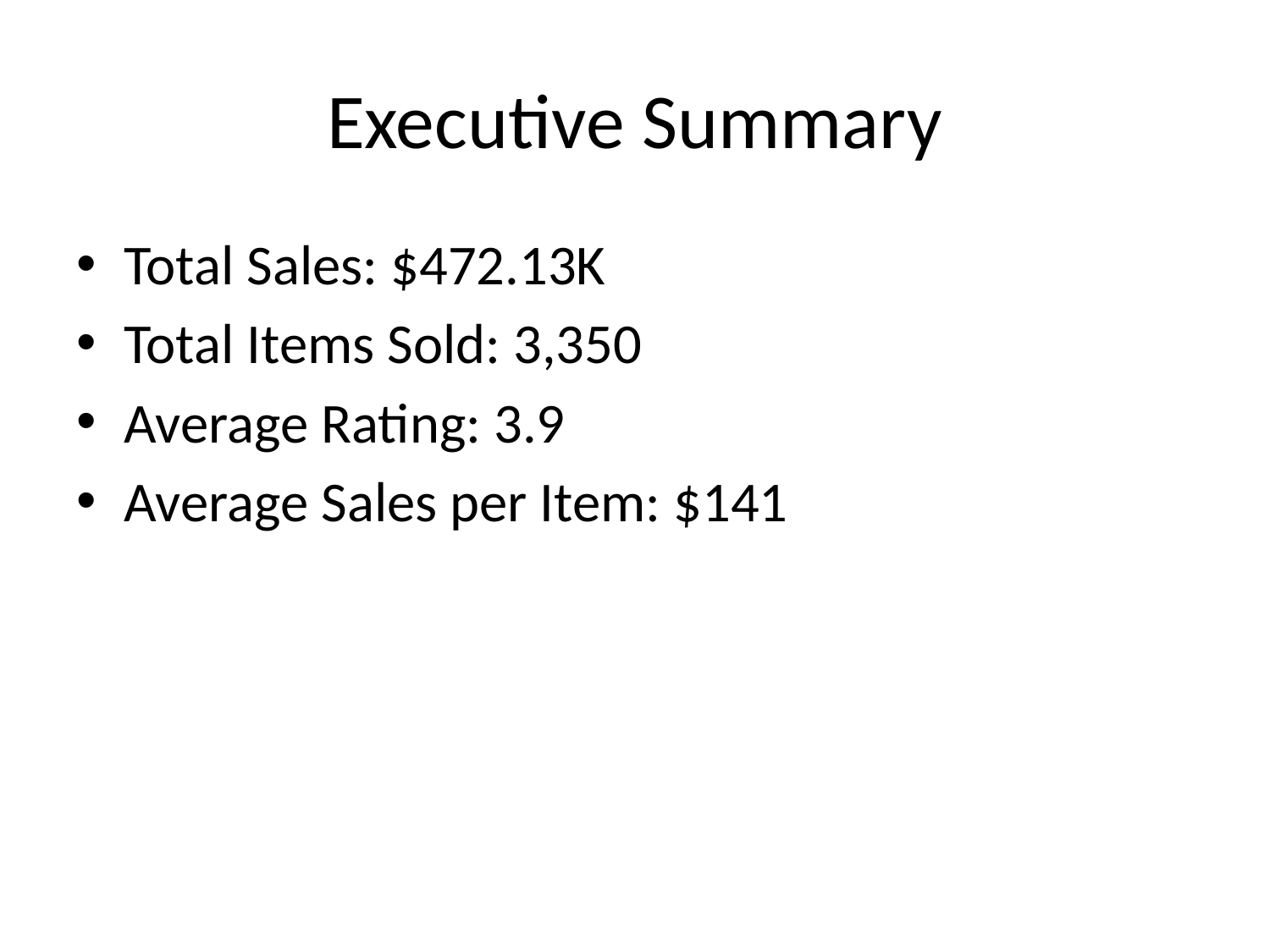

# Executive Summary
Total Sales: $472.13K
Total Items Sold: 3,350
Average Rating: 3.9
Average Sales per Item: $141